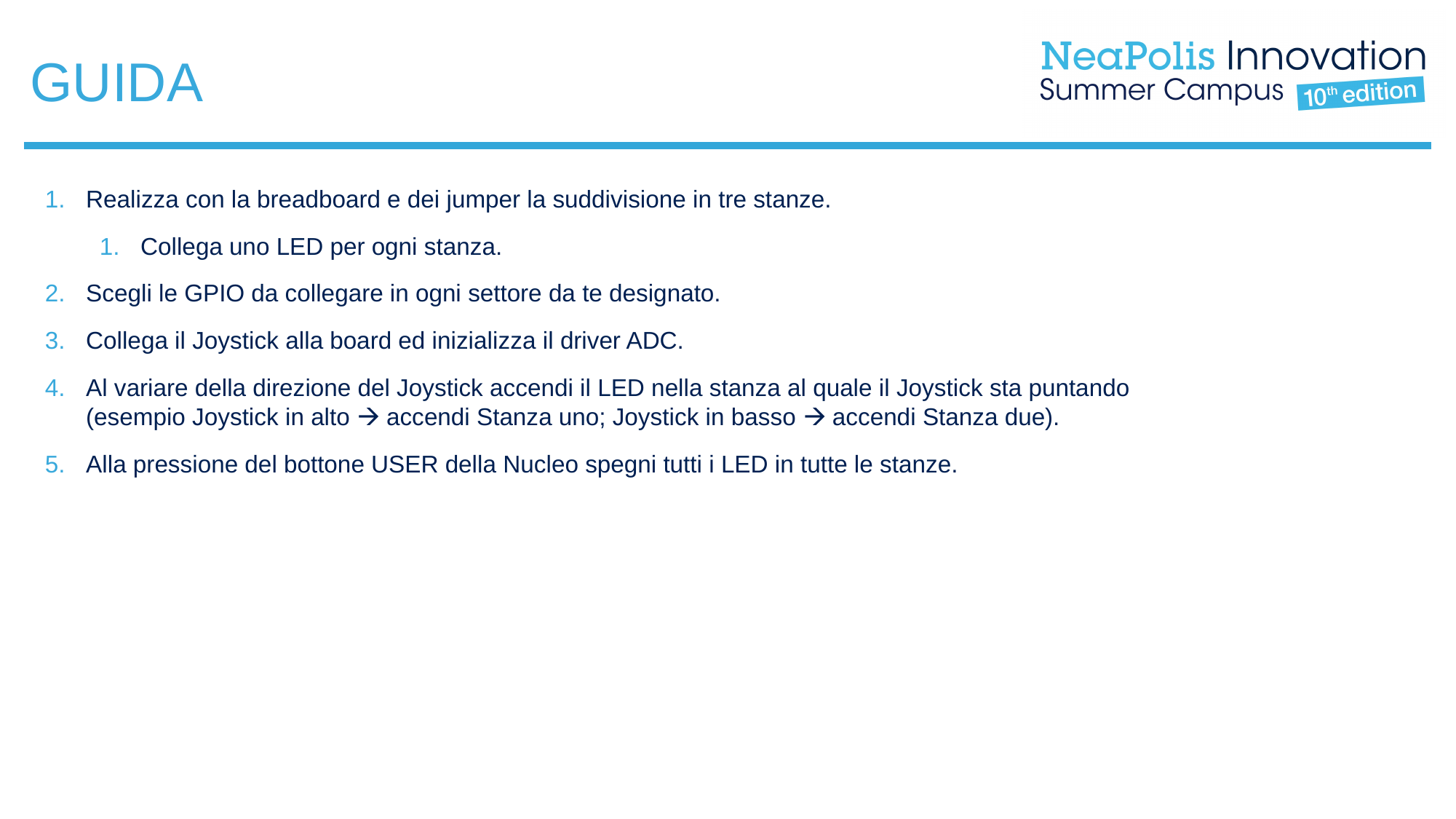

GUIDA
Realizza con la breadboard e dei jumper la suddivisione in tre stanze.
Collega uno LED per ogni stanza.
Scegli le GPIO da collegare in ogni settore da te designato.
Collega il Joystick alla board ed inizializza il driver ADC.
Al variare della direzione del Joystick accendi il LED nella stanza al quale il Joystick sta puntando (esempio Joystick in alto 🡪 accendi Stanza uno; Joystick in basso 🡪 accendi Stanza due).
Alla pressione del bottone USER della Nucleo spegni tutti i LED in tutte le stanze.